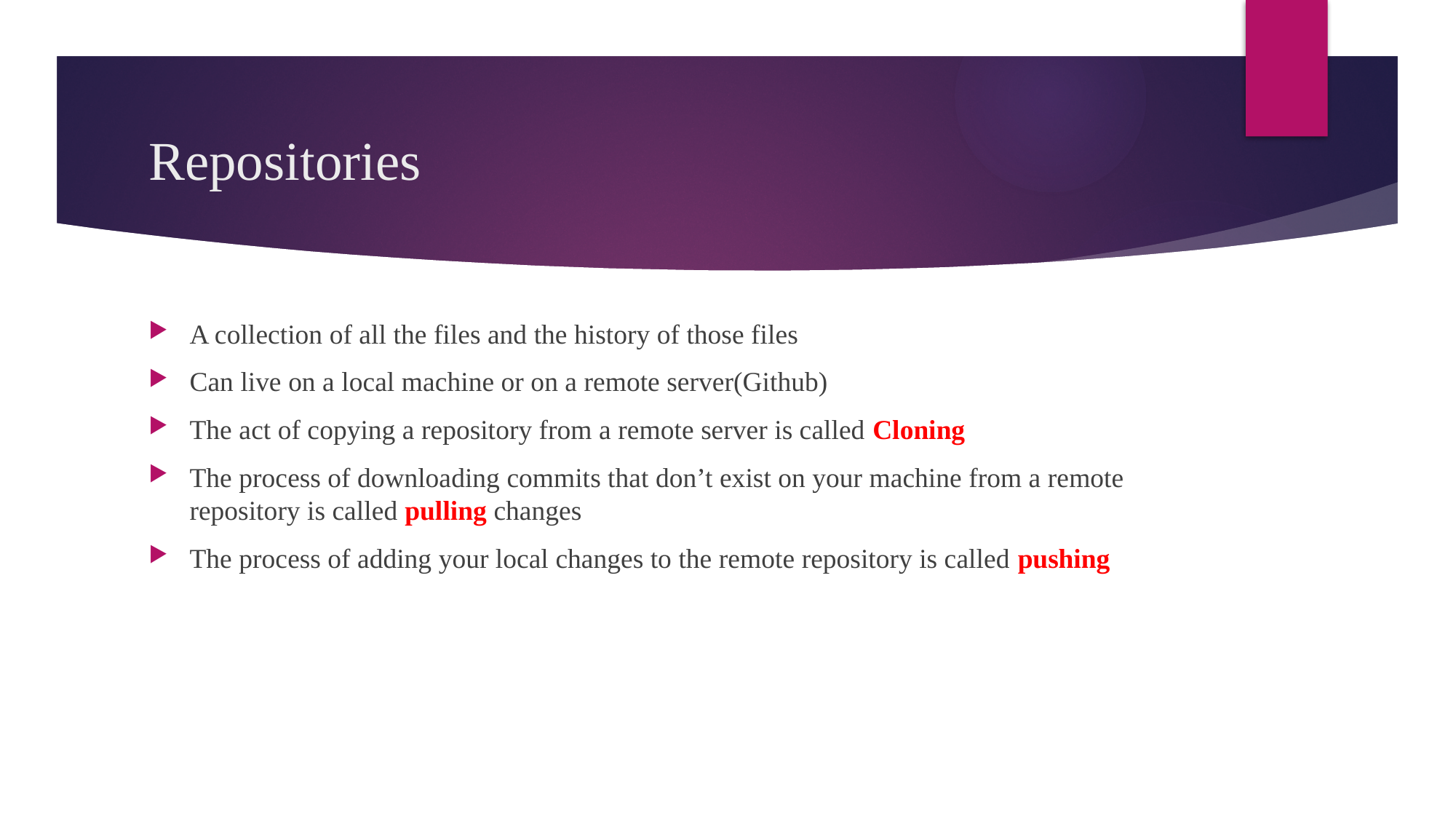

# Repositories
A collection of all the files and the history of those files
Can live on a local machine or on a remote server(Github)
The act of copying a repository from a remote server is called Cloning
The process of downloading commits that don’t exist on your machine from a remote repository is called pulling changes
The process of adding your local changes to the remote repository is called pushing